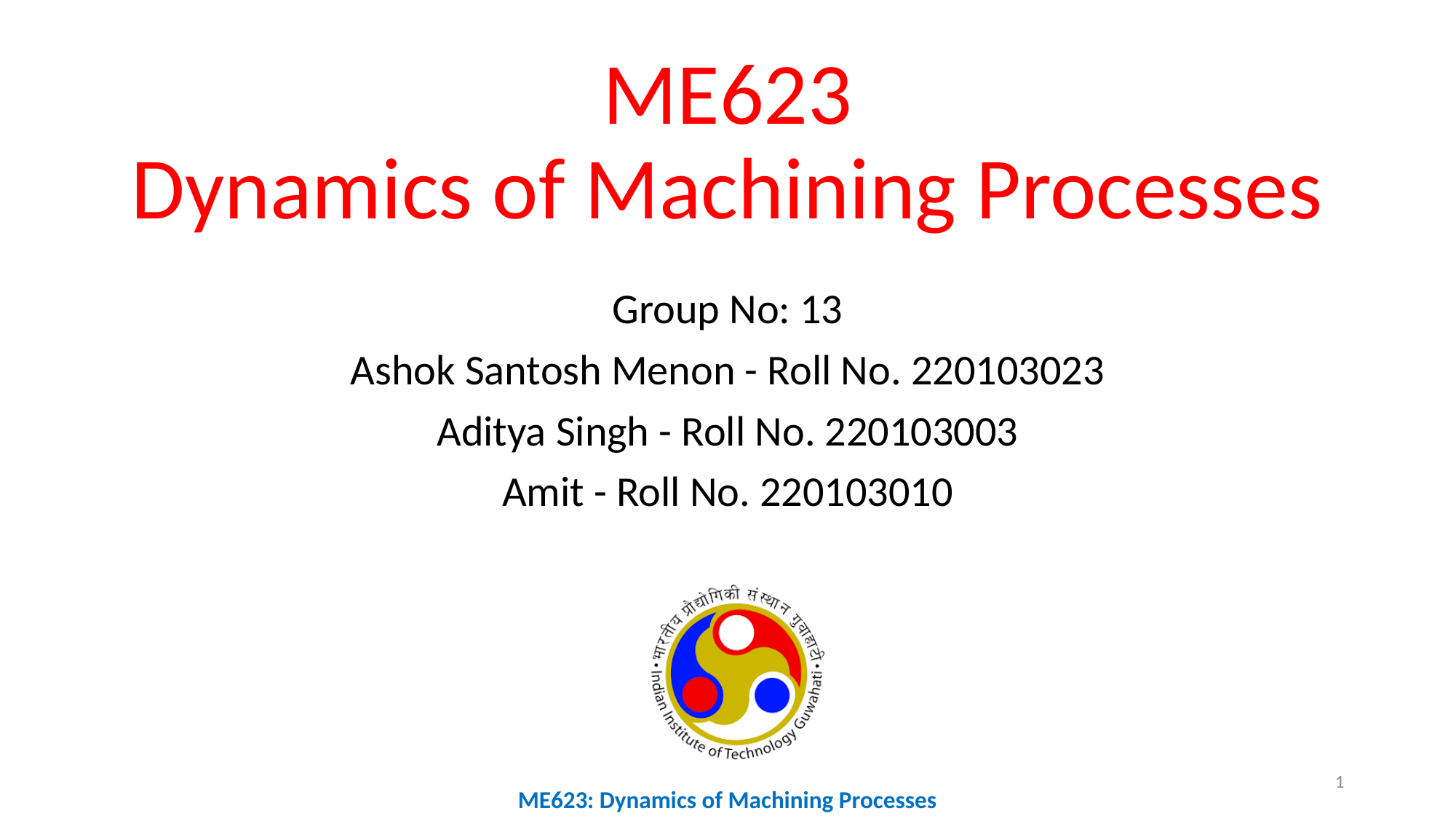

# ME623 Dynamics of Machining Processes
Group No: 13
Ashok Santosh Menon - Roll No. 220103023
Aditya Singh - Roll No. 220103003
Amit - Roll No. 220103010

1